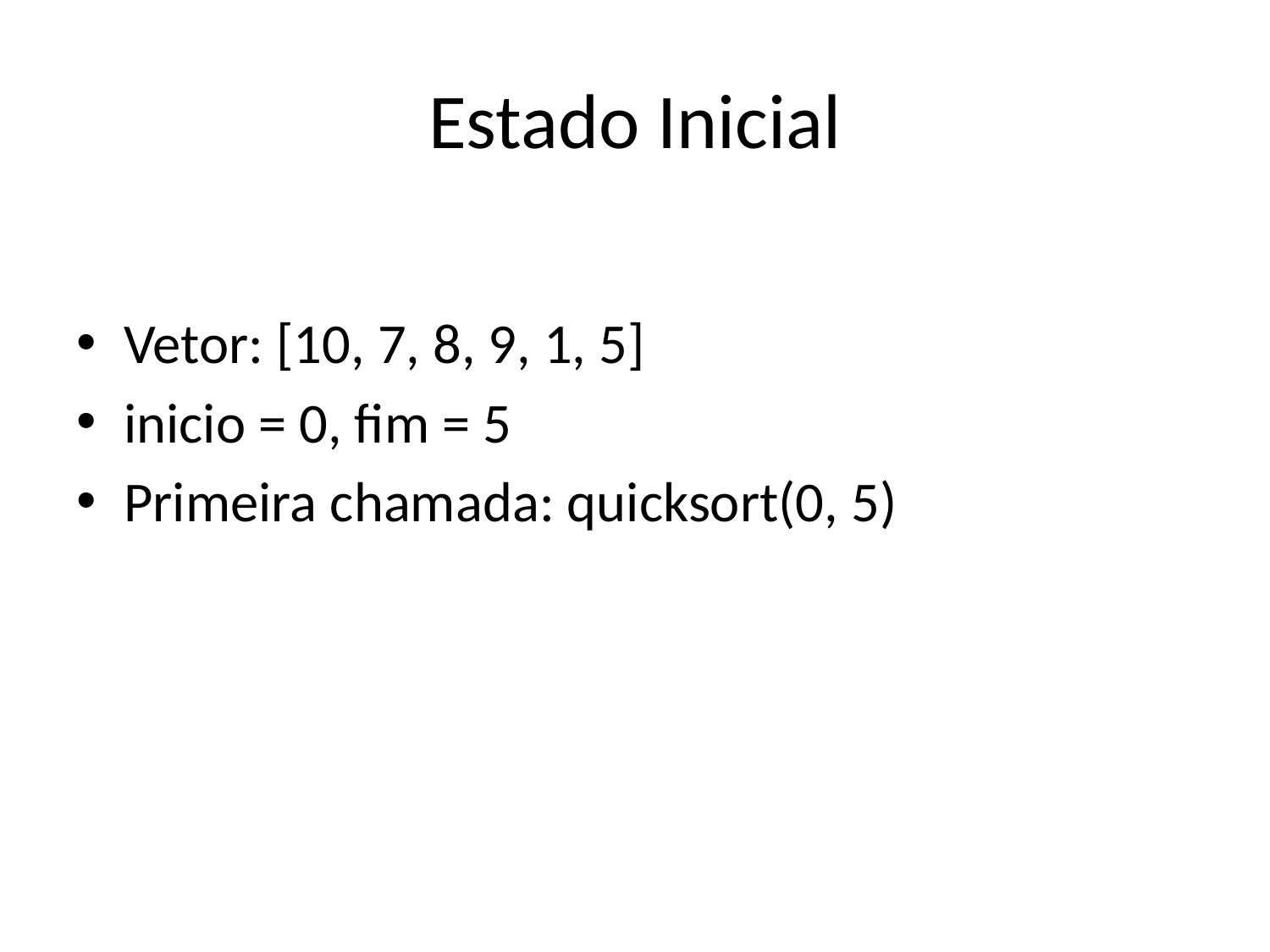

# Estado Inicial

Vetor: [10, 7, 8, 9, 1, 5]
inicio = 0, fim = 5
Primeira chamada: quicksort(0, 5)